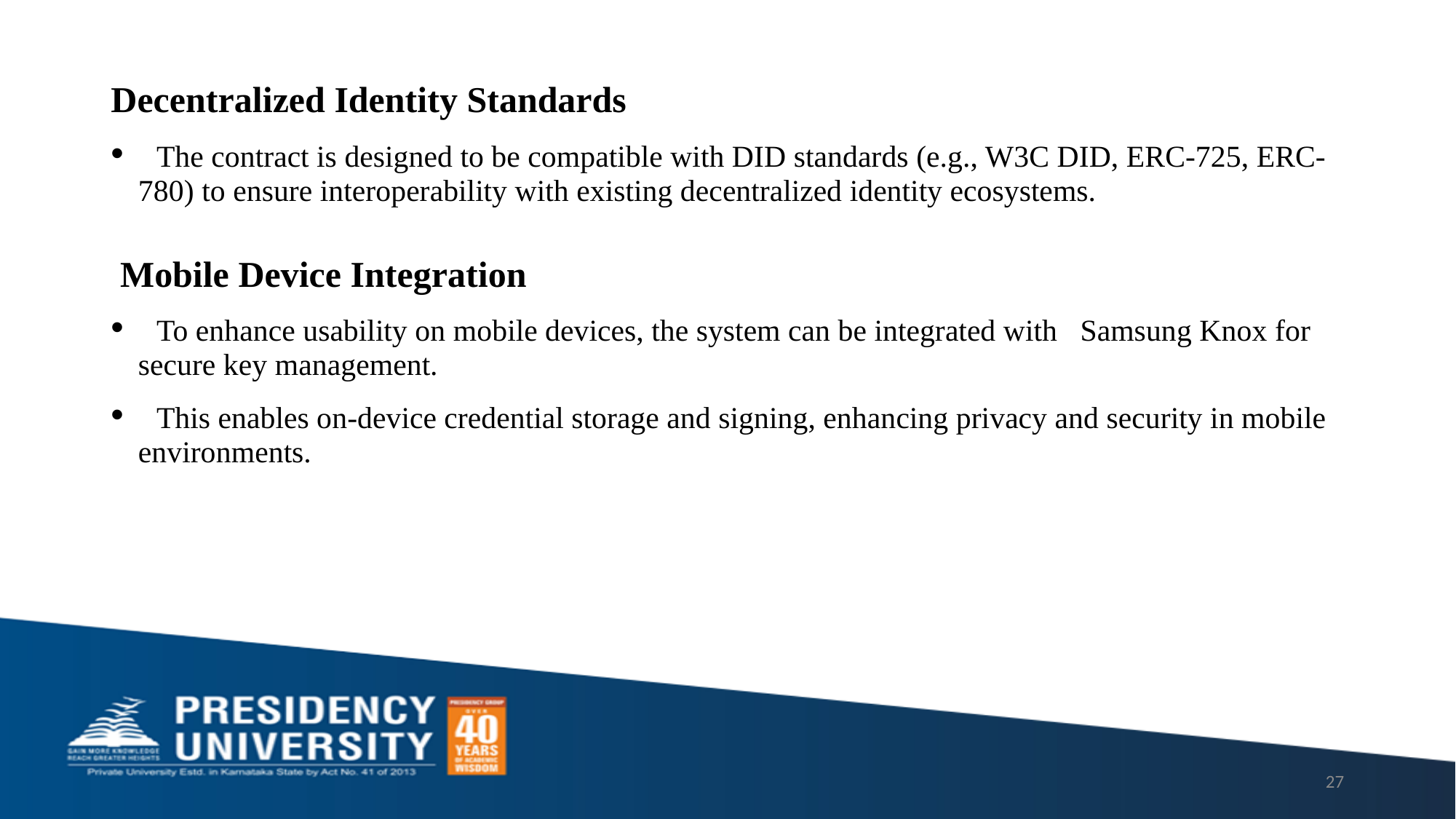

Decentralized Identity Standards
  The contract is designed to be compatible with DID standards (e.g., W3C DID, ERC-725, ERC-780) to ensure interoperability with existing decentralized identity ecosystems.
 Mobile Device Integration
  To enhance usability on mobile devices, the system can be integrated with   Samsung Knox for secure key management.
  This enables on-device credential storage and signing, enhancing privacy and security in mobile environments.

27